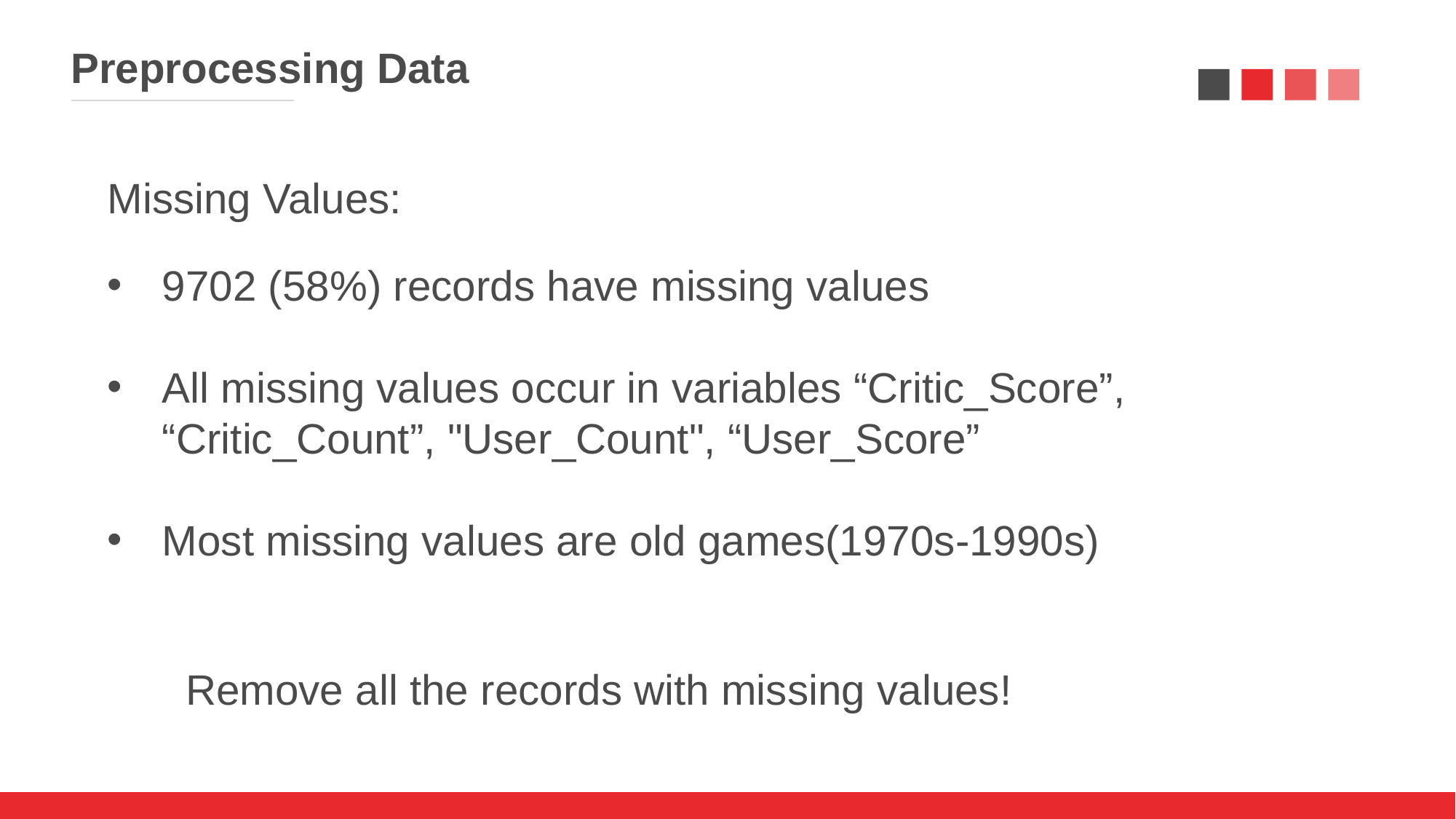

Preprocessing Data

Missing Values:
9702 (58%) records have missing values

All missing values occur in variables “Critic_Score”, “Critic_Count”, "User_Count", “User_Score”

Most missing values are old games(1970s-1990s)
Remove all the records with missing values!